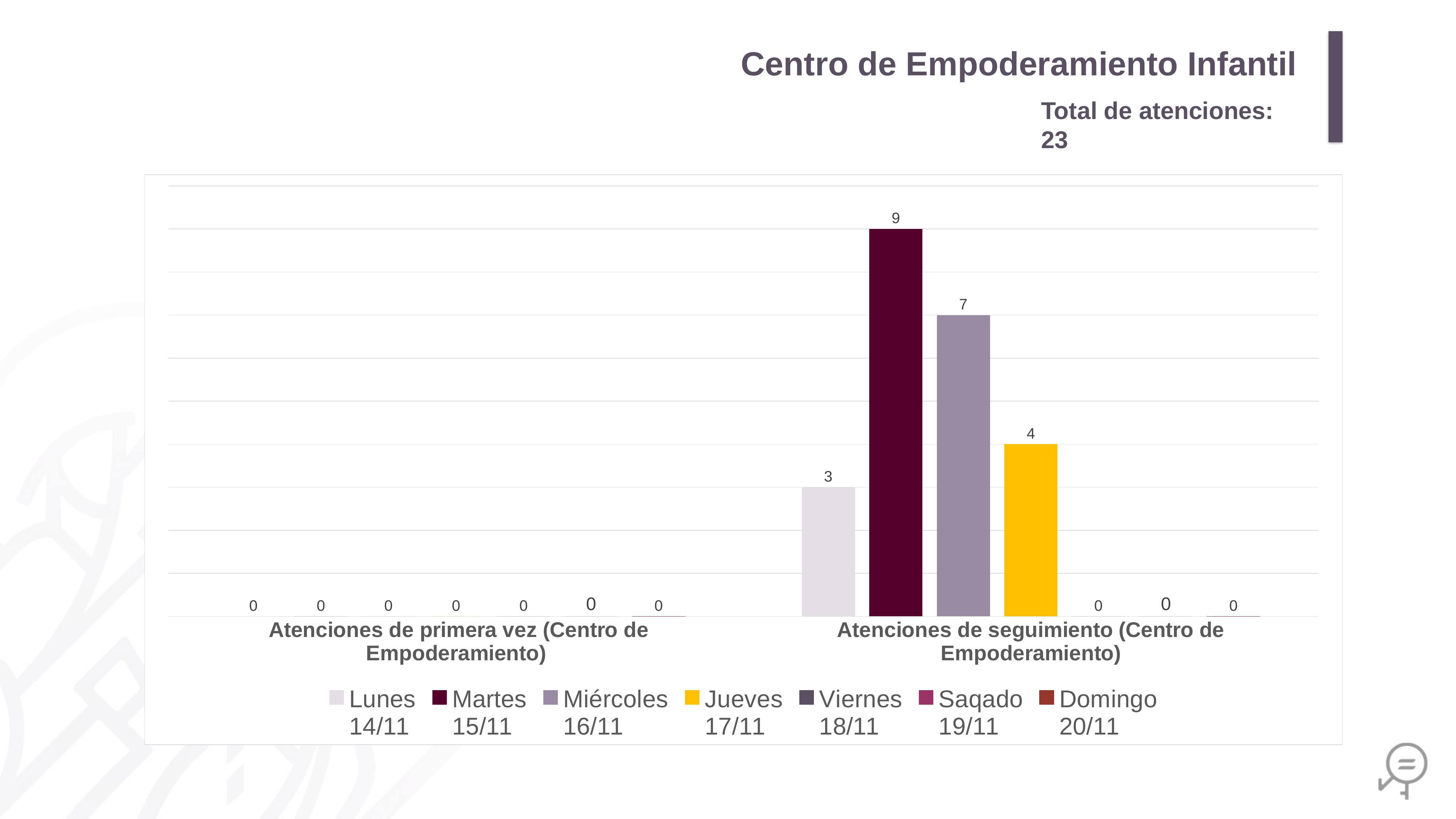

Centro de Empoderamiento Infantil
Total de atenciones: 23

### Chart

| Category | Lunes
14/11 | Martes
15/11 | Miércoles
16/11 | Jueves
17/11 | Viernes
18/11 | Saqado
19/11 | Domingo
20/11 |
|---|---|---|---|---|---|---|---|
|  Atenciones de primera vez (Centro de Empoderamiento) | 0.0 | 0.0 | 0.0 | 0.0 | 0.0 | 0.0 | 0.0 |
| Atenciones de seguimiento (Centro de Empoderamiento) | 3.0 | 9.0 | 7.0 | 4.0 | 0.0 | 0.0 | 0.0 |